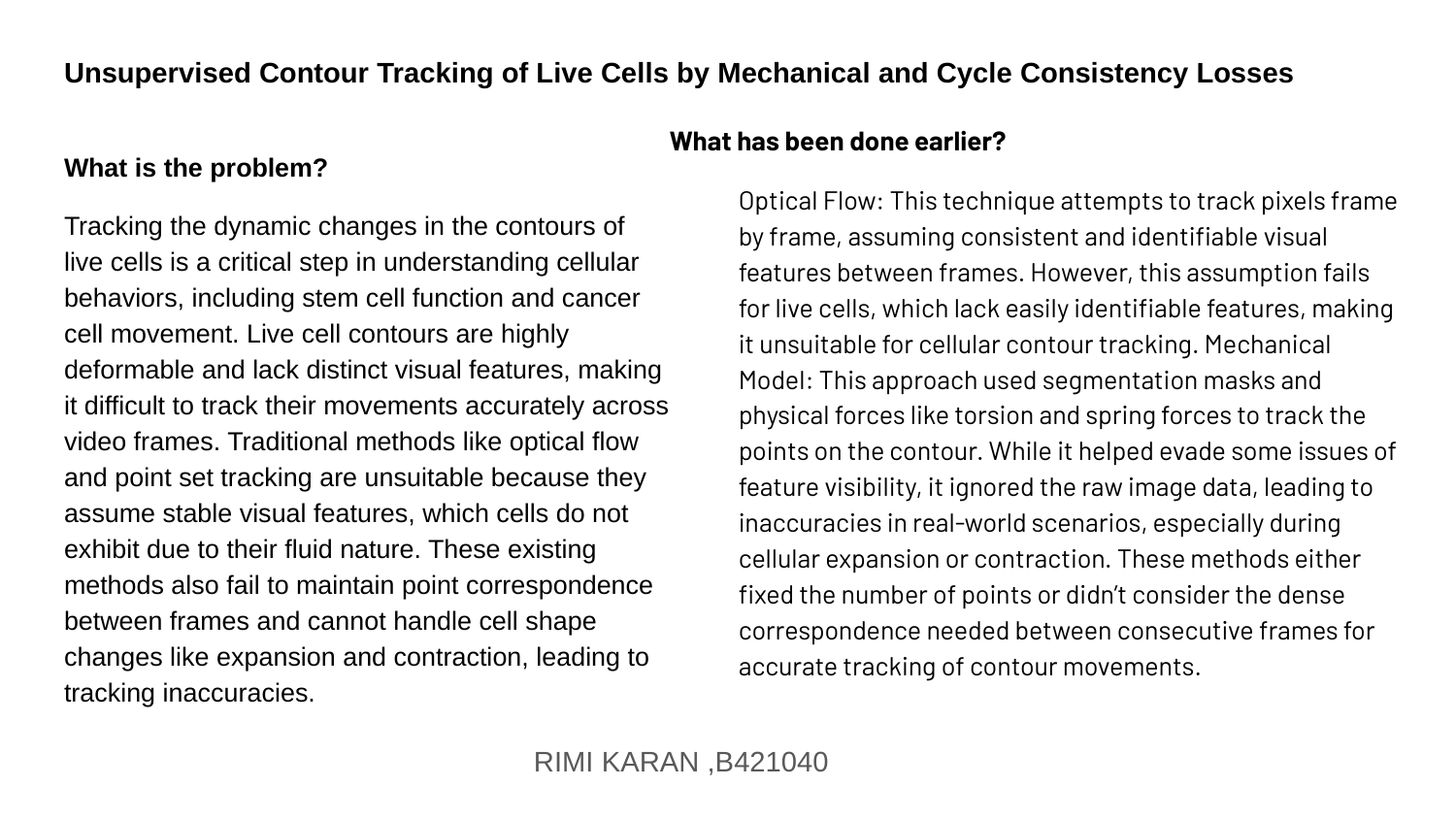

# Unsupervised Contour Tracking of Live Cells by Mechanical and Cycle Consistency Losses
What has been done earlier?
Optical Flow: This technique attempts to track pixels frame by frame, assuming consistent and identifiable visual features between frames. However, this assumption fails for live cells, which lack easily identifiable features, making it unsuitable for cellular contour tracking. Mechanical Model: This approach used segmentation masks and physical forces like torsion and spring forces to track the points on the contour. While it helped evade some issues of feature visibility, it ignored the raw image data, leading to inaccuracies in real-world scenarios, especially during cellular expansion or contraction. These methods either fixed the number of points or didn’t consider the dense correspondence needed between consecutive frames for accurate tracking of contour movements.

What is the problem?
Tracking the dynamic changes in the contours of live cells is a critical step in understanding cellular behaviors, including stem cell function and cancer cell movement. Live cell contours are highly deformable and lack distinct visual features, making it difficult to track their movements accurately across video frames. Traditional methods like optical flow and point set tracking are unsuitable because they assume stable visual features, which cells do not exhibit due to their fluid nature. These existing methods also fail to maintain point correspondence between frames and cannot handle cell shape changes like expansion and contraction, leading to tracking inaccuracies.

 RIMI KARAN ,B421040